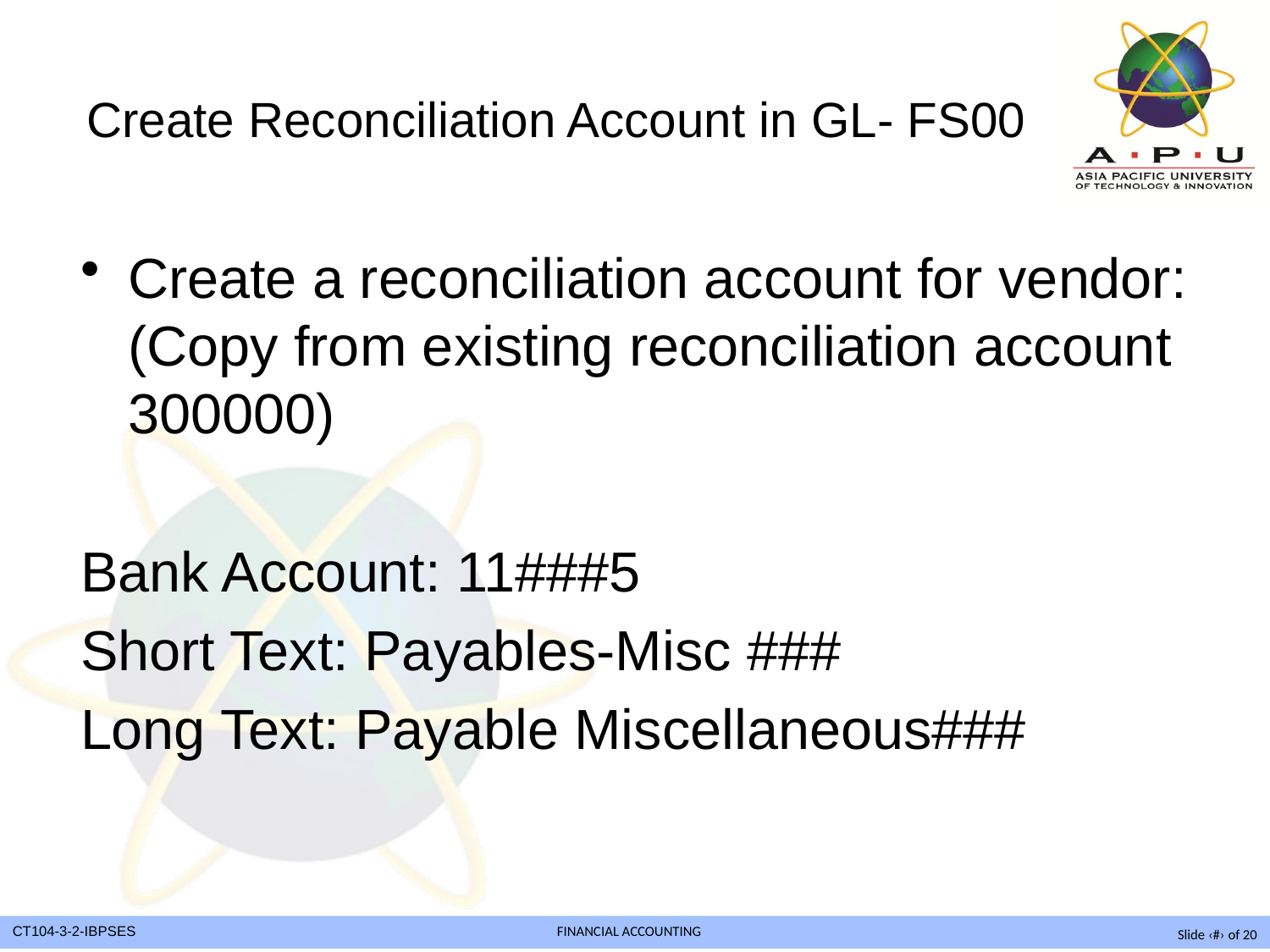

# Create Reconciliation Account in GL- FS00
Create a reconciliation account for vendor: (Copy from existing reconciliation account 300000)

Bank Account: 11###5
Short Text: Payables-Misc ###
Long Text: Payable Miscellaneous###
Slide ‹#› of 20